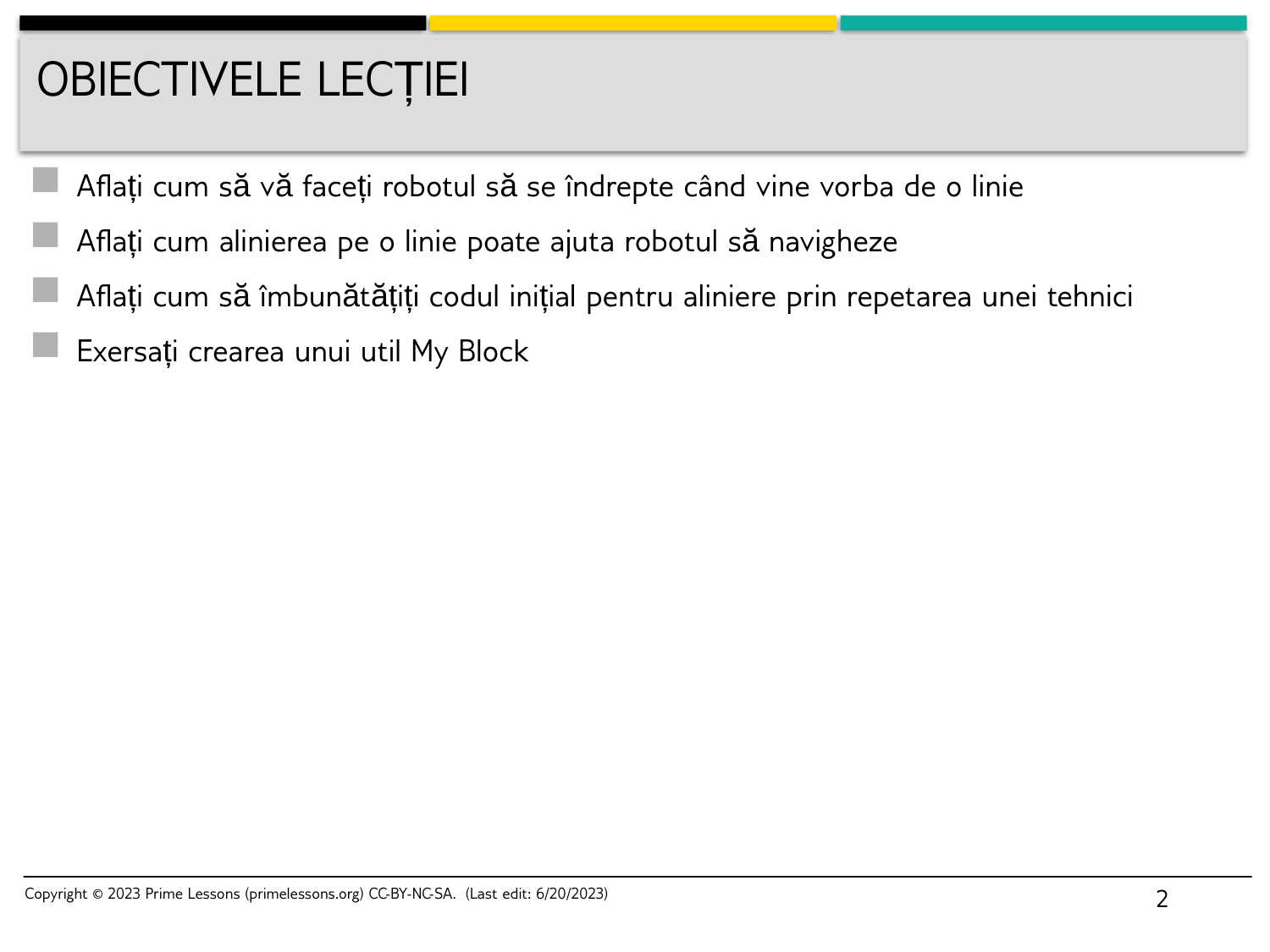

# Obiectivele lecției
Aflați cum să vă faceți robotul să se îndrepte când vine vorba de o linie
Aflați cum alinierea pe o linie poate ajuta robotul să navigheze
Aflați cum să îmbunătățiți codul inițial pentru aliniere prin repetarea unei tehnici
Exersați crearea unui util My Block

2
Copyright © 2023 Prime Lessons (primelessons.org) CC-BY-NC-SA.  (Last edit: 6/20/2023)